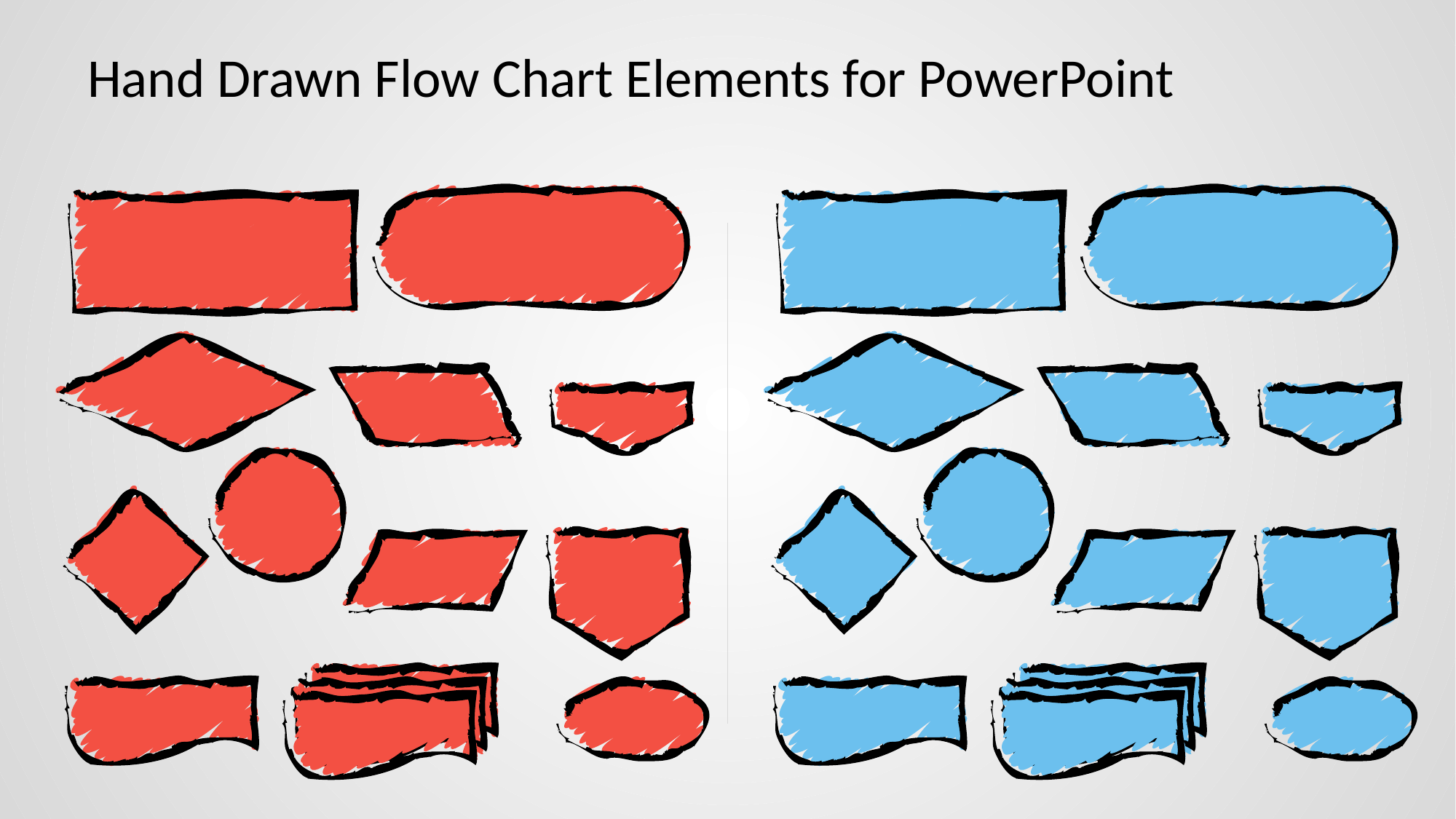

# Hand Drawn Flow Chart Elements for PowerPoint